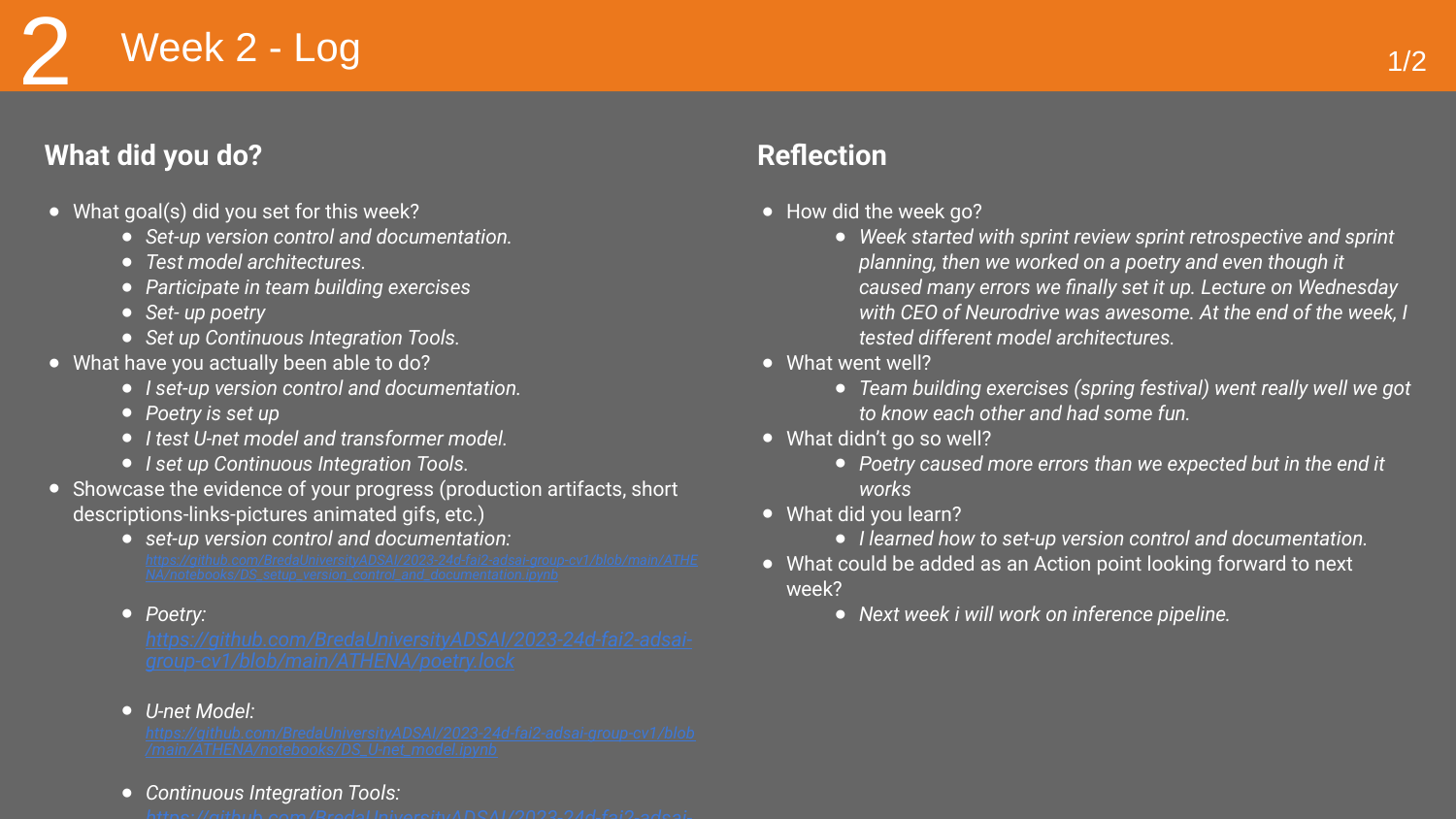

2
# Week 2 - Log
1/2

What did you do?
Reflection
What goal(s) did you set for this week?
Set-up version control and documentation.
Test model architectures.
Participate in team building exercises
Set- up poetry
Set up Continuous Integration Tools.
What have you actually been able to do?
I set-up version control and documentation.
Poetry is set up
I test U-net model and transformer model.
I set up Continuous Integration Tools.
Showcase the evidence of your progress (production artifacts, short descriptions-links-pictures animated gifs, etc.)
set-up version control and documentation: https://github.com/BredaUniversityADSAI/2023-24d-fai2-adsai-group-cv1/blob/main/ATHENA/notebooks/DS_setup_version_control_and_documentation.ipynb
Poetry: https://github.com/BredaUniversityADSAI/2023-24d-fai2-adsai-group-cv1/blob/main/ATHENA/poetry.lock
U-net Model: https://github.com/BredaUniversityADSAI/2023-24d-fai2-adsai-group-cv1/blob/main/ATHENA/notebooks/DS_U-net_model.ipynb
Continuous Integration Tools: https://github.com/BredaUniversityADSAI/2023-24d-fai2-adsai-group-cv1/blob/main/ATHENA/.pre-commit-config.yaml

How did the week go?
Week started with sprint review sprint retrospective and sprint planning, then we worked on a poetry and even though it caused many errors we finally set it up. Lecture on Wednesday with CEO of Neurodrive was awesome. At the end of the week, I tested different model architectures.
What went well?
Team building exercises (spring festival) went really well we got to know each other and had some fun.
What didn’t go so well?
Poetry caused more errors than we expected but in the end it works
What did you learn?
I learned how to set-up version control and documentation.
What could be added as an Action point looking forward to next week?
Next week i will work on inference pipeline.